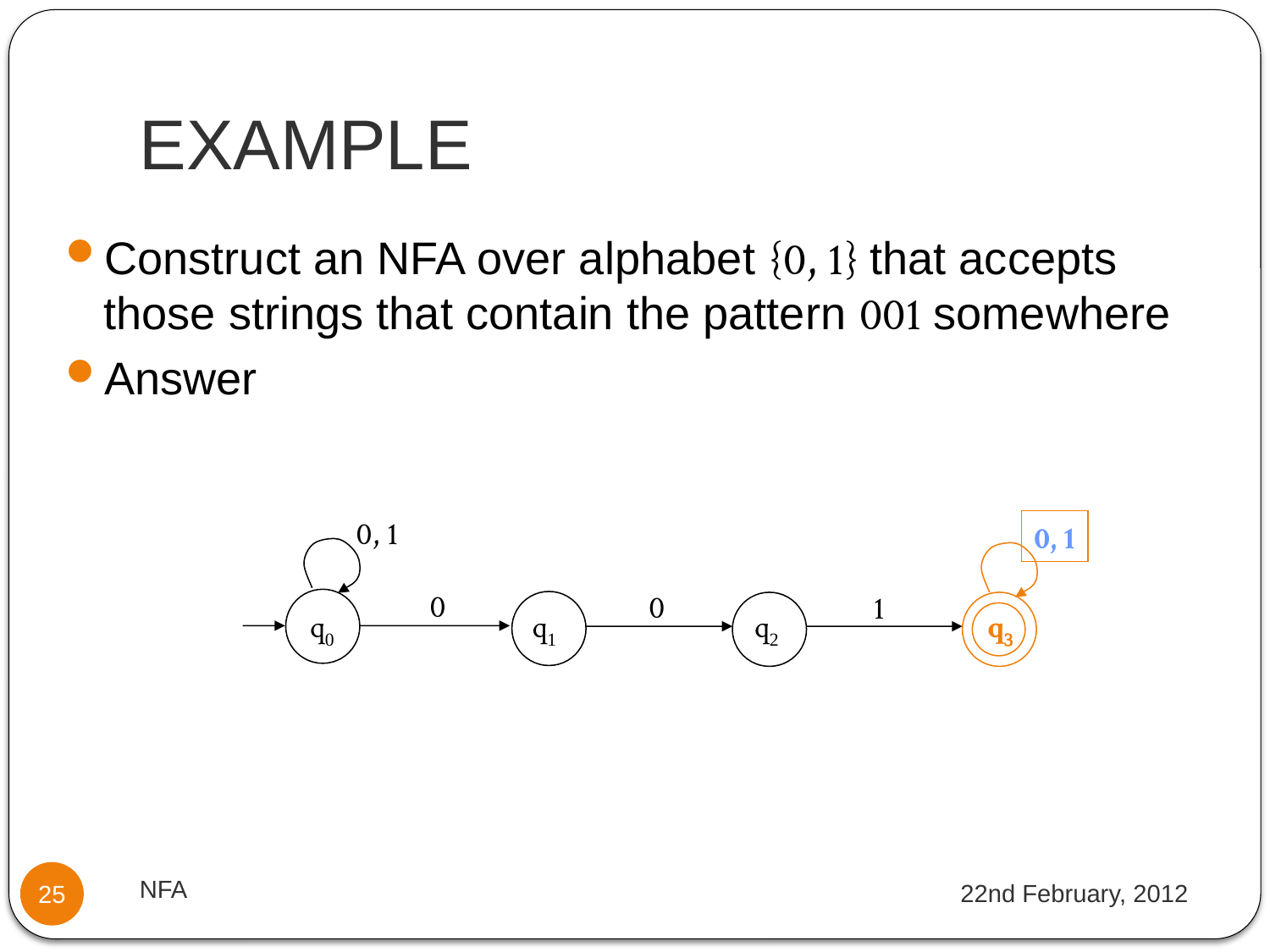

# EXAMPLE
Construct an NFA over alphabet {0, 1} that accepts those strings that contain the pattern 001 somewhere
Answer
0, 1
0, 1

0
0
1

q0
q1
q2
q3

NFA
22nd February, 2012
25